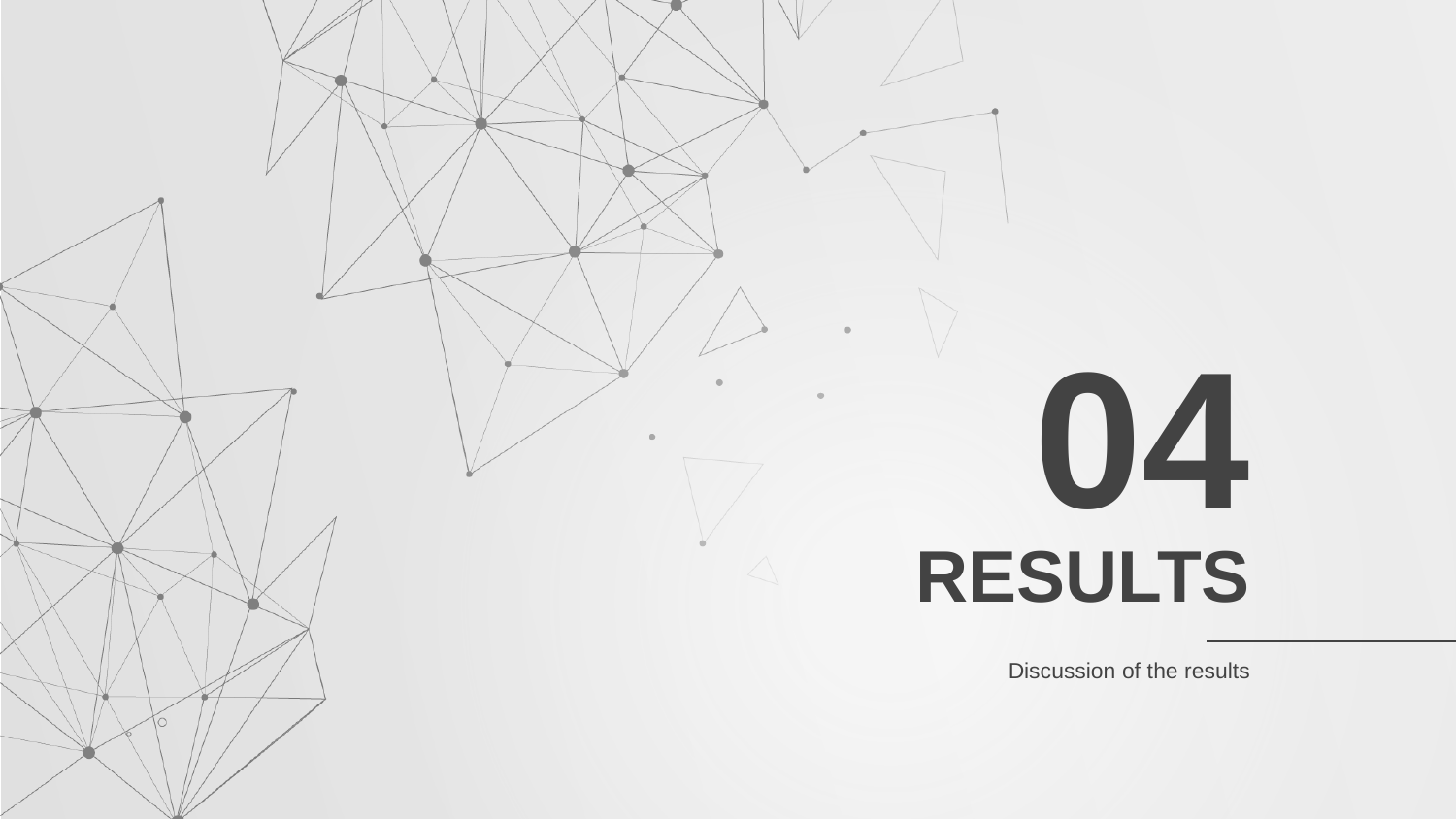

04
# RESULTS
Discussion of the results